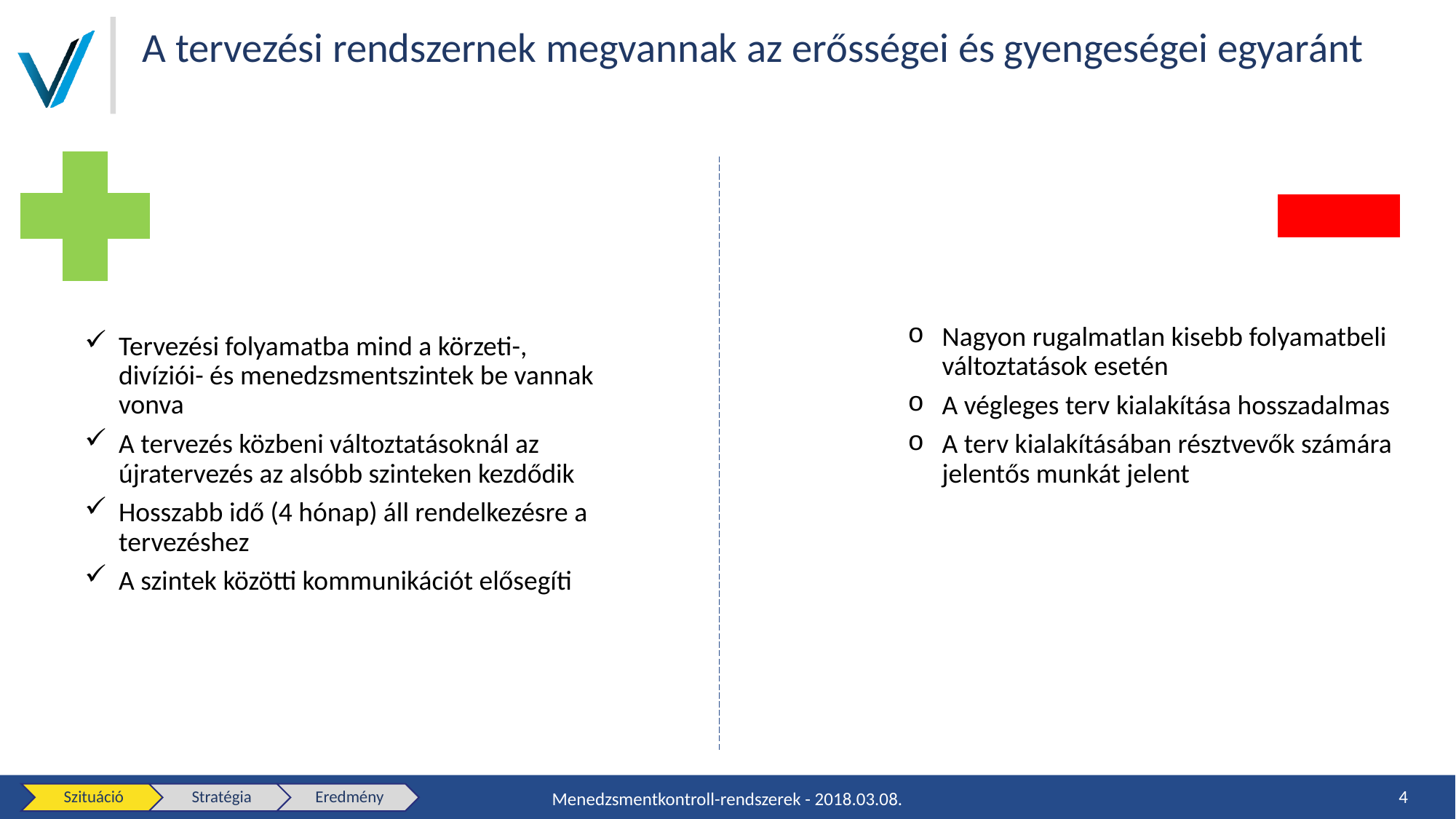

# A tervezési rendszernek megvannak az erősségei és gyengeségei egyaránt

Tervezési folyamatba mind a körzeti-, divíziói- és menedzsmentszintek be vannak vonva
A tervezés közbeni változtatásoknál az újratervezés az alsóbb szinteken kezdődik
Hosszabb idő (4 hónap) áll rendelkezésre a tervezéshez
A szintek közötti kommunikációt elősegíti

Nagyon rugalmatlan kisebb folyamatbeli változtatások esetén
A végleges terv kialakítása hosszadalmas
A terv kialakításában résztvevők számára jelentős munkát jelent

4
Menedzsmentkontroll-rendszerek - 2018.03.08.
Szituáció
Stratégia
Eredmény